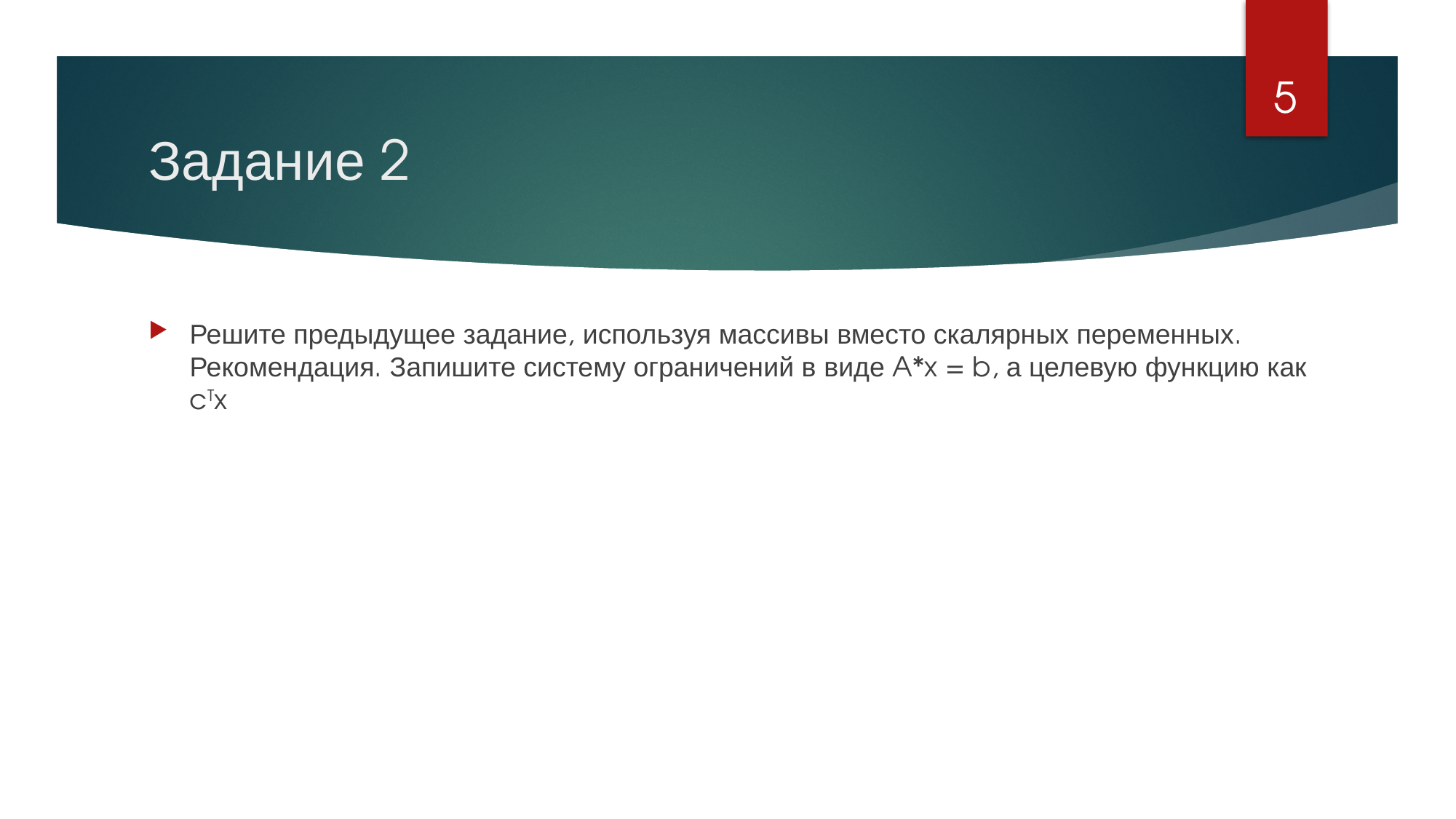

5
# Задание 2
Решите предыдущее задание, используя массивы вместо скалярных переменных. Рекомендация. Запишите систему ограничений в виде A*x = b, а целевую функцию как cTx